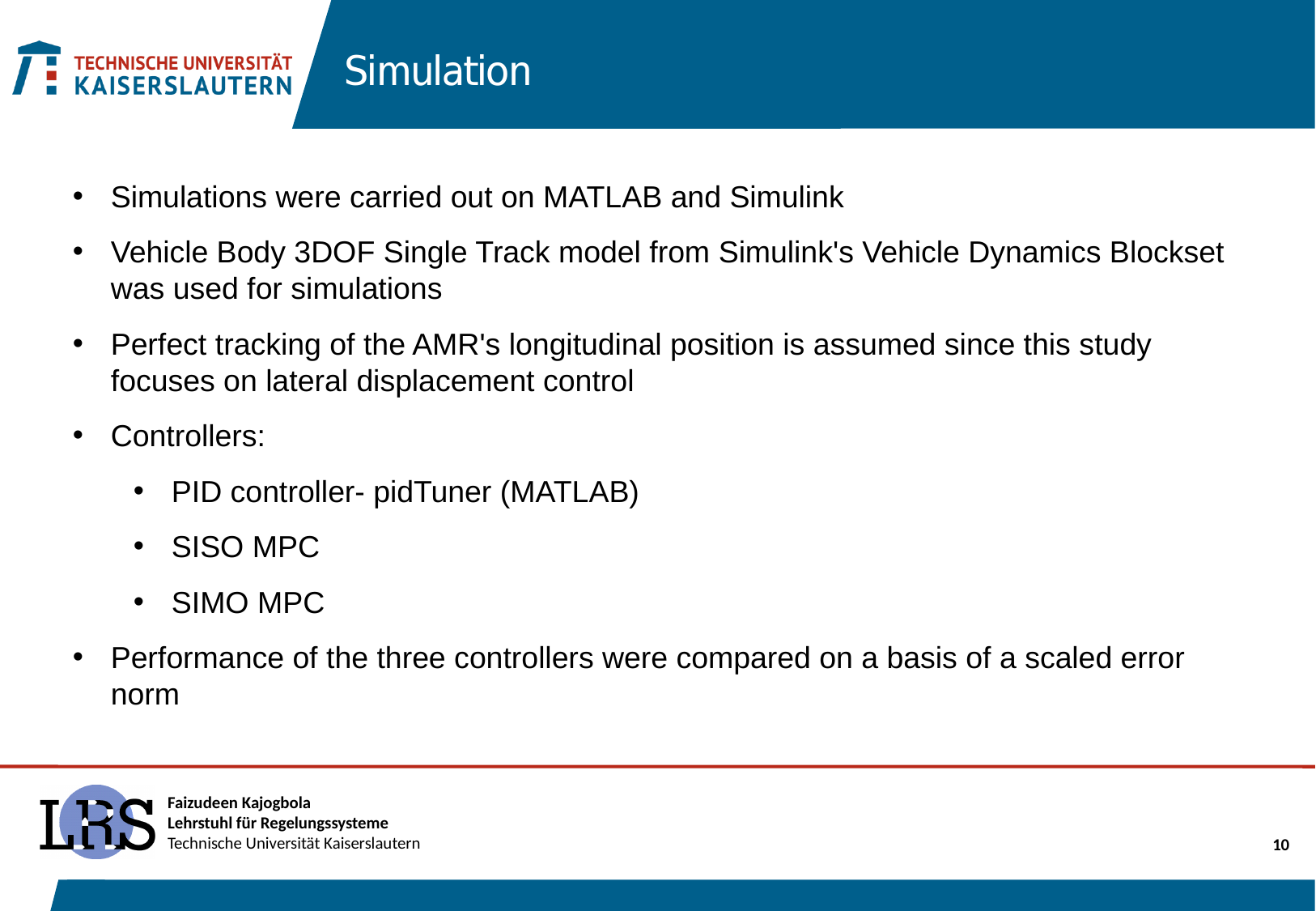

Simulation
Simulations were carried out on MATLAB and Simulink
Vehicle Body 3DOF Single Track model from Simulink's Vehicle Dynamics Blockset was used for simulations
Perfect tracking of the AMR's longitudinal position is assumed since this study focuses on lateral displacement control
Controllers:
PID controller- pidTuner (MATLAB)
SISO MPC
SIMO MPC
Performance of the three controllers were compared on a basis of a scaled error norm

10